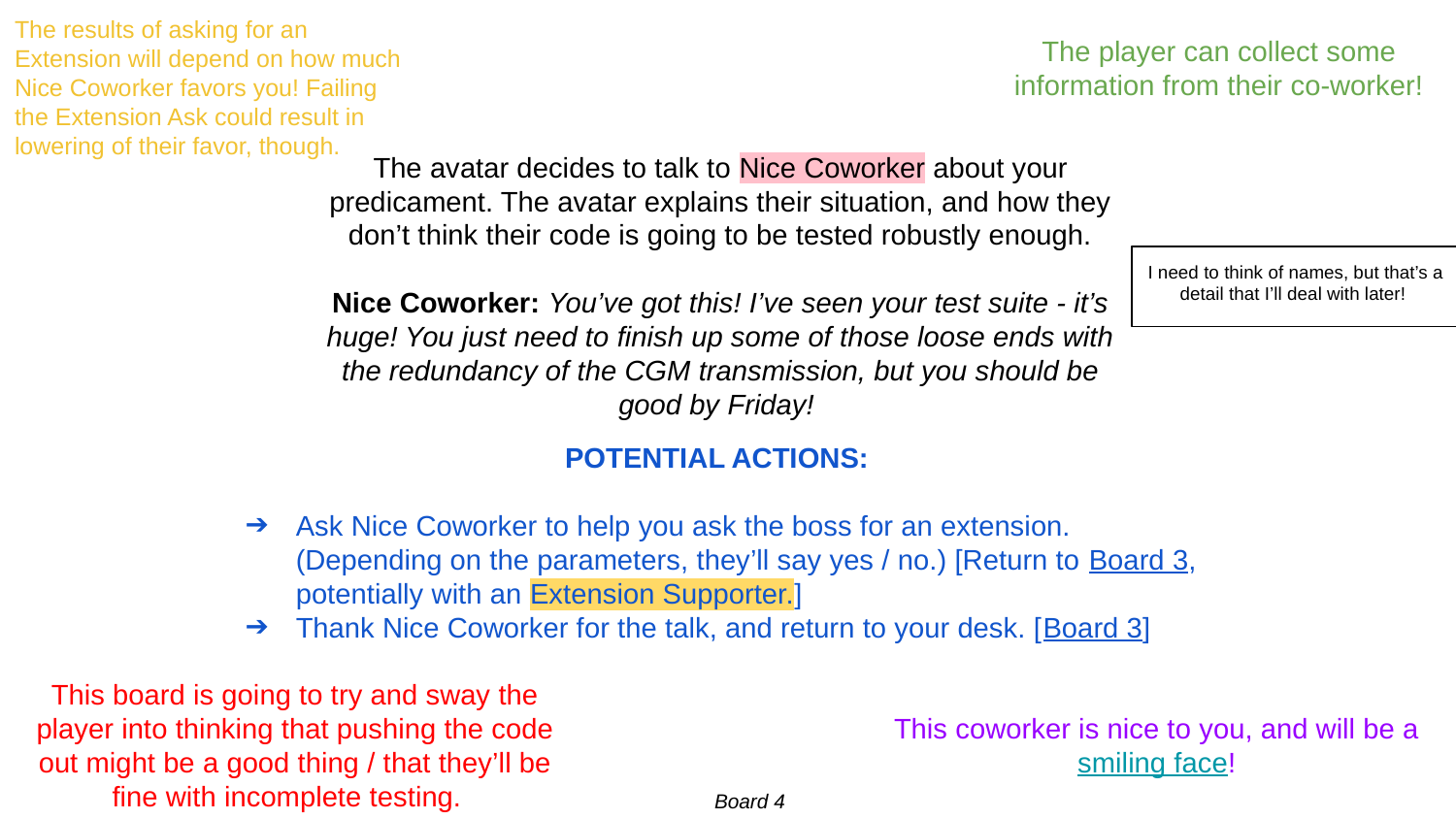

The results of asking for an Extension will depend on how much Nice Coworker favors you! Failing the Extension Ask could result in lowering of their favor, though.
The player can collect some information from their co-worker!
The avatar decides to talk to Nice Coworker about your predicament. The avatar explains their situation, and how they don’t think their code is going to be tested robustly enough.

Nice Coworker: You’ve got this! I’ve seen your test suite - it’s huge! You just need to finish up some of those loose ends with the redundancy of the CGM transmission, but you should be good by Friday!
I need to think of names, but that’s a detail that I’ll deal with later!
POTENTIAL ACTIONS:

Ask Nice Coworker to help you ask the boss for an extension. (Depending on the parameters, they’ll say yes / no.) [Return to Board 3, potentially with an Extension Supporter.]
Thank Nice Coworker for the talk, and return to your desk. [Board 3]
This board is going to try and sway the player into thinking that pushing the code out might be a good thing / that they’ll be fine with incomplete testing.
This coworker is nice to you, and will be a smiling face!
Board 4